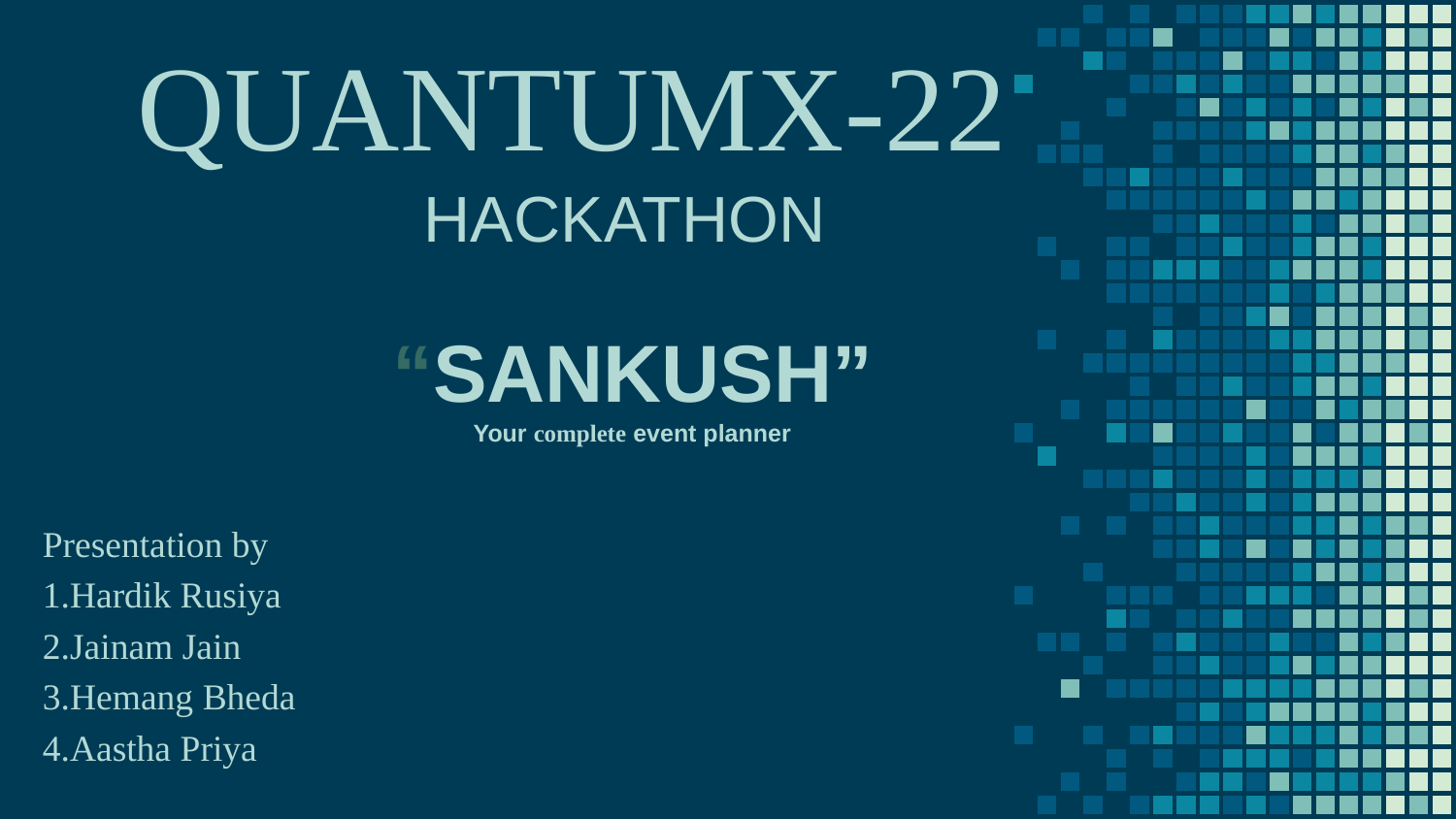

# QUANTUMX-22
HACKATHON
“SANKUSH”
Your complete event planner
Presentation by
1.Hardik Rusiya
2.Jainam Jain
3.Hemang Bheda
4.Aastha Priya